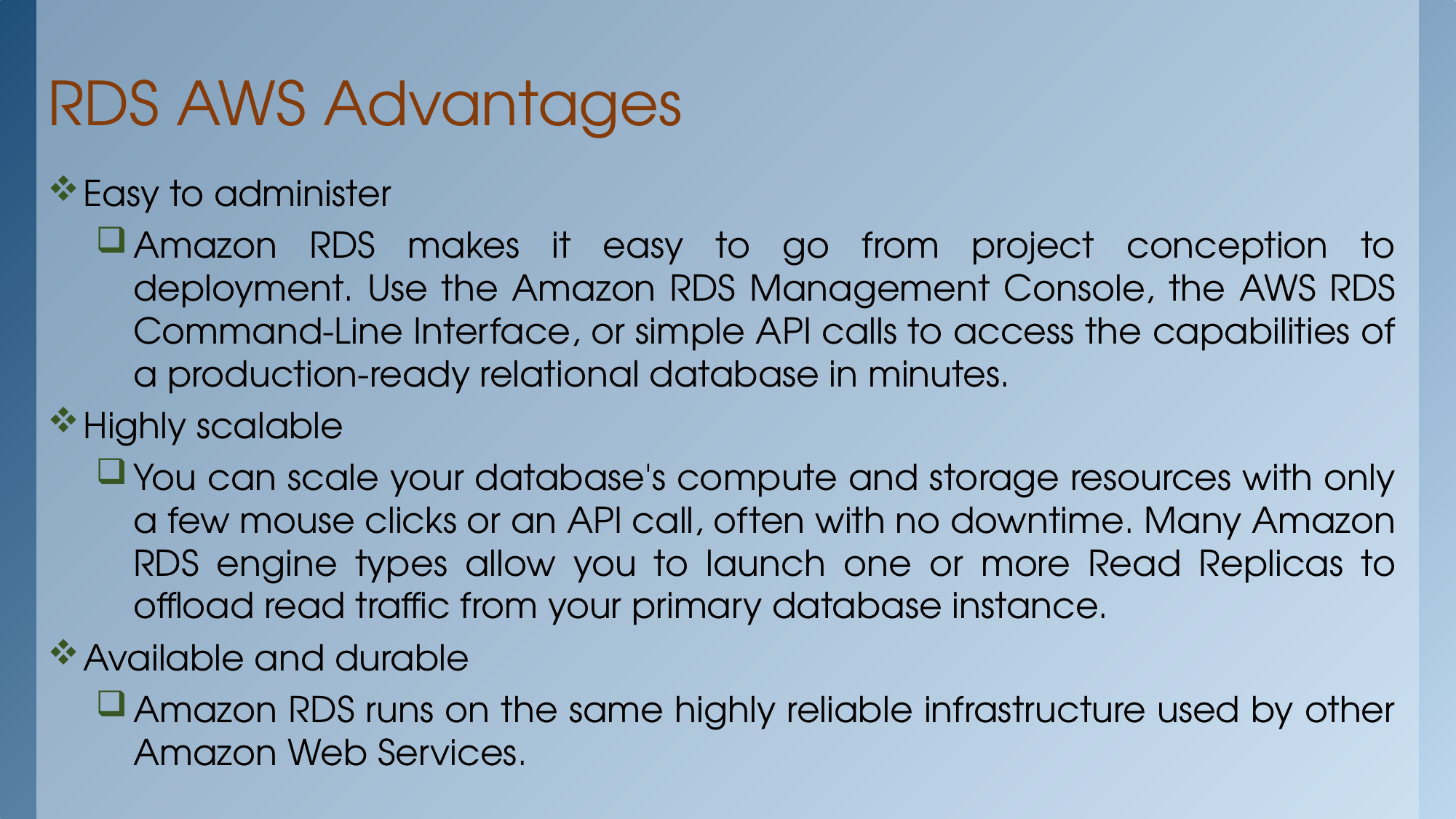

# RDS AWS Advantages
Easy to administer
Amazon RDS makes it easy to go from project conception to deployment. Use the Amazon RDS Management Console, the AWS RDS Command-Line Interface, or simple API calls to access the capabilities of a production-ready relational database in minutes.
Highly scalable
You can scale your database's compute and storage resources with only a few mouse clicks or an API call, often with no downtime. Many Amazon RDS engine types allow you to launch one or more Read Replicas to offload read traffic from your primary database instance.
Available and durable
Amazon RDS runs on the same highly reliable infrastructure used by other Amazon Web Services.